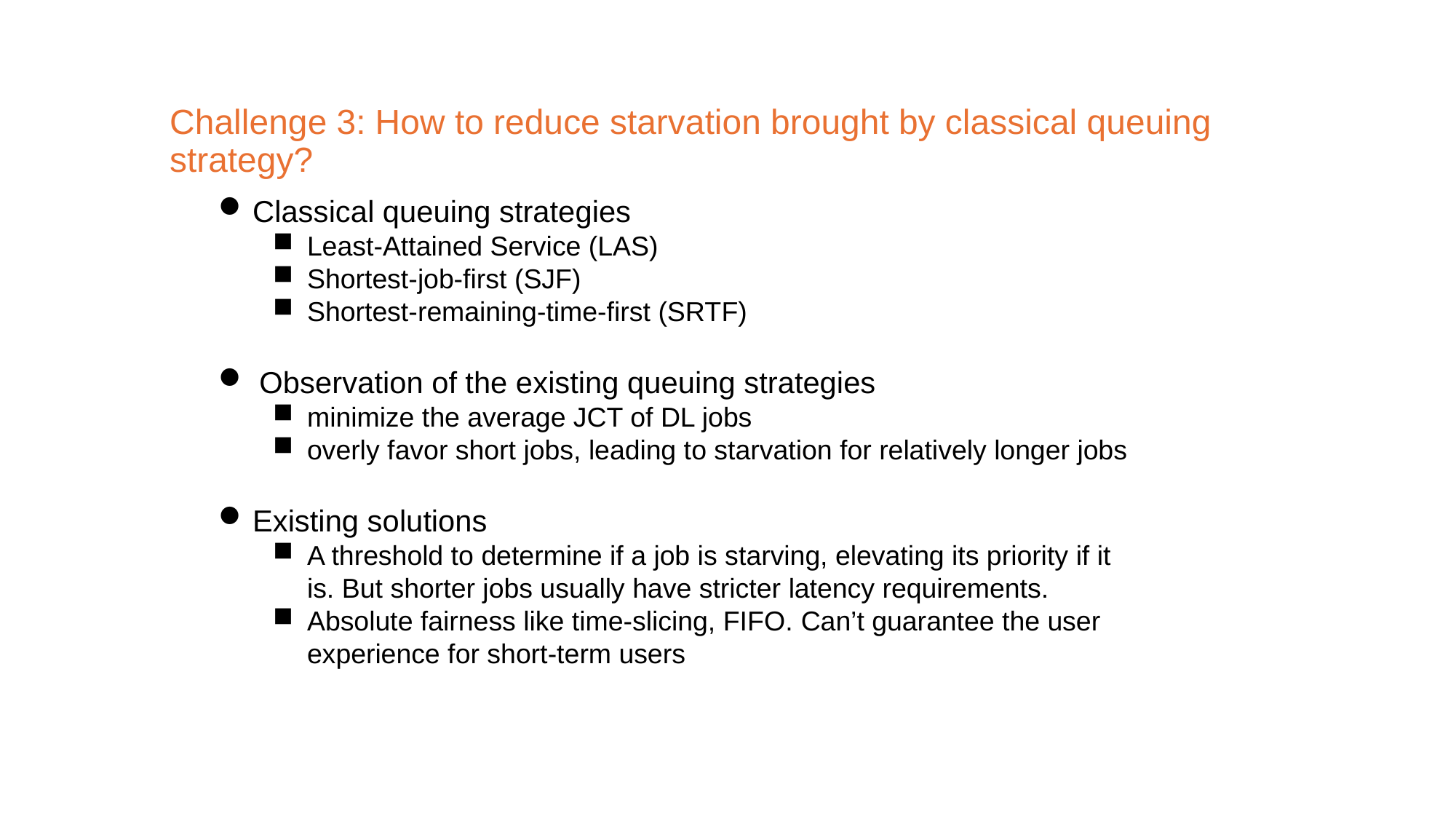

Challenge 3: How to reduce starvation brought by classical queuing strategy?
Classical queuing strategies
Least-Attained Service (LAS)
Shortest-job-first (SJF)
Shortest-remaining-time-first (SRTF)

Observation of the existing queuing strategies
minimize the average JCT of DL jobs
overly favor short jobs, leading to starvation for relatively longer jobs

Existing solutions
A threshold to determine if a job is starving, elevating its priority if it is. But shorter jobs usually have stricter latency requirements.
Absolute fairness like time-slicing, FIFO. Can’t guarantee the user experience for short-term users